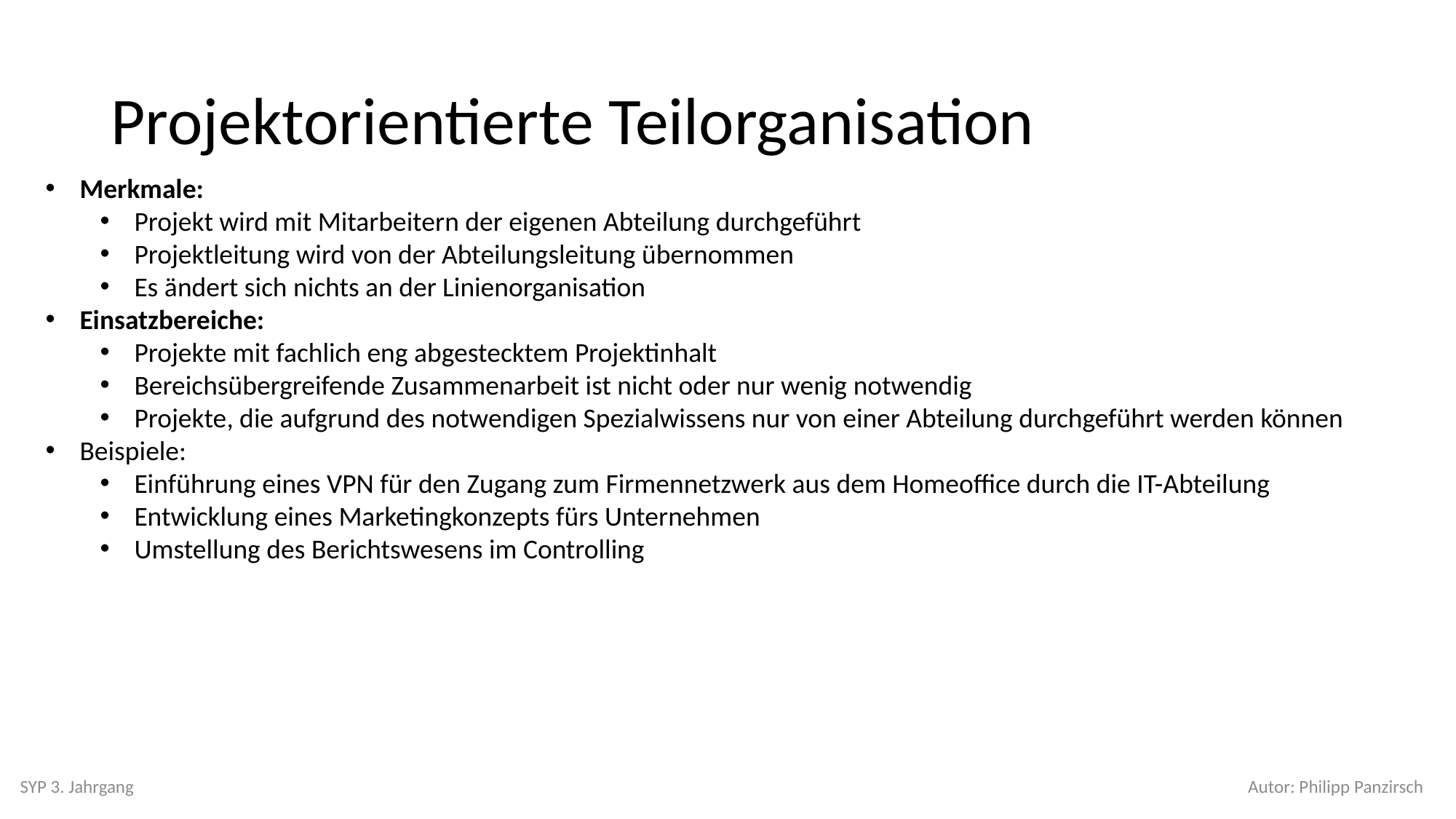

# Projektorientierte Teilorganisation
Merkmale:
Projekt wird mit Mitarbeitern der eigenen Abteilung durchgeführt
Projektleitung wird von der Abteilungsleitung übernommen
Es ändert sich nichts an der Linienorganisation
Einsatzbereiche:
Projekte mit fachlich eng abgestecktem Projektinhalt
Bereichsübergreifende Zusammenarbeit ist nicht oder nur wenig notwendig
Projekte, die aufgrund des notwendigen Spezialwissens nur von einer Abteilung durchgeführt werden können
Beispiele:
Einführung eines VPN für den Zugang zum Firmennetzwerk aus dem Homeoffice durch die IT-Abteilung
Entwicklung eines Marketingkonzepts fürs Unternehmen
Umstellung des Berichtswesens im Controlling
SYP 3. Jahrgang
Autor: Philipp Panzirsch